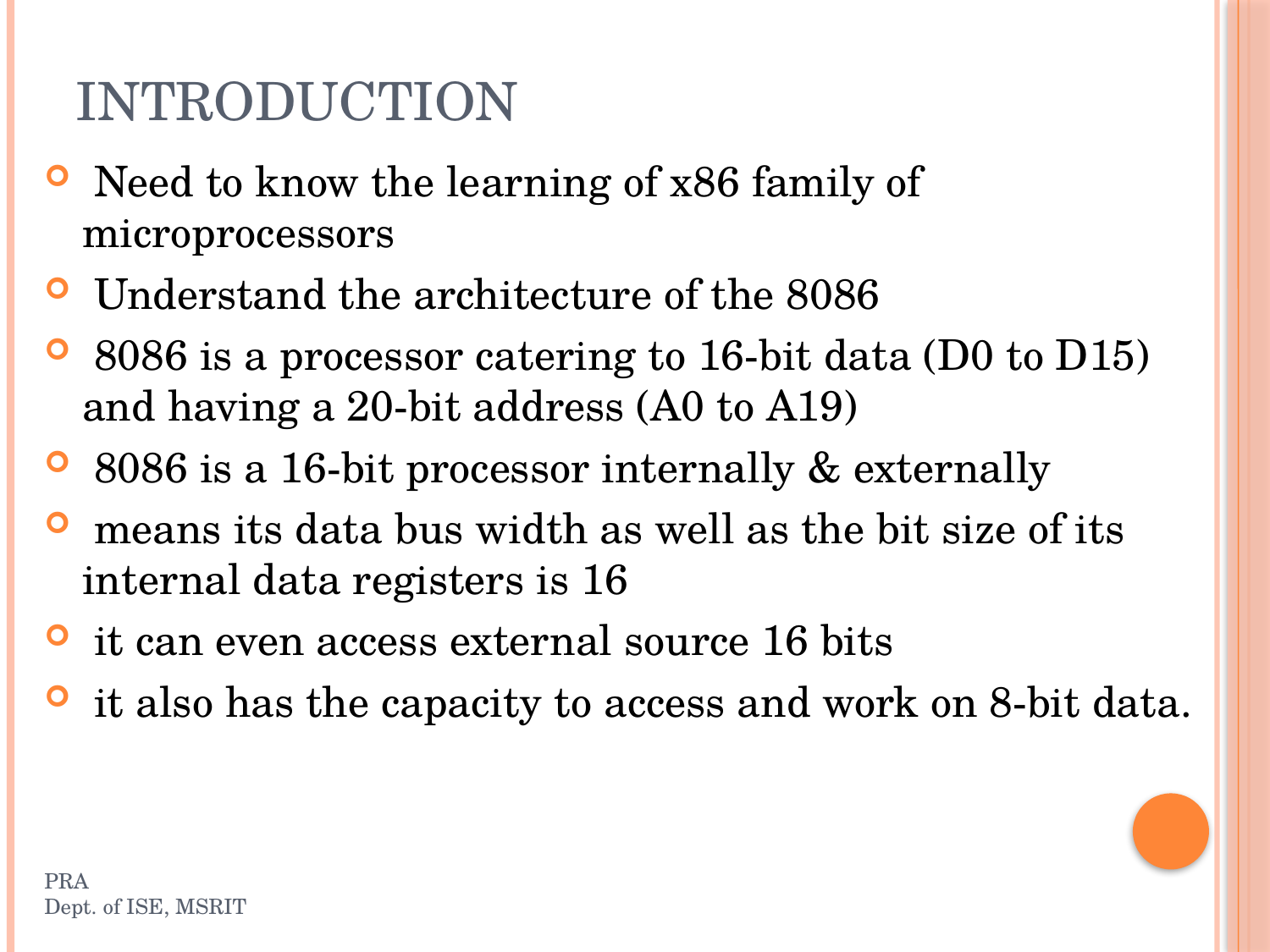

# Introduction
 Need to know the learning of x86 family of microprocessors
 Understand the architecture of the 8086
 8086 is a processor catering to 16-bit data (D0 to D15) and having a 20-bit address (A0 to A19)
 8086 is a 16-bit processor internally & externally
 means its data bus width as well as the bit size of its internal data registers is 16
 it can even access external source 16 bits
 it also has the capacity to access and work on 8-bit data.
PRA                                                             Dept. of ISE, MSRIT